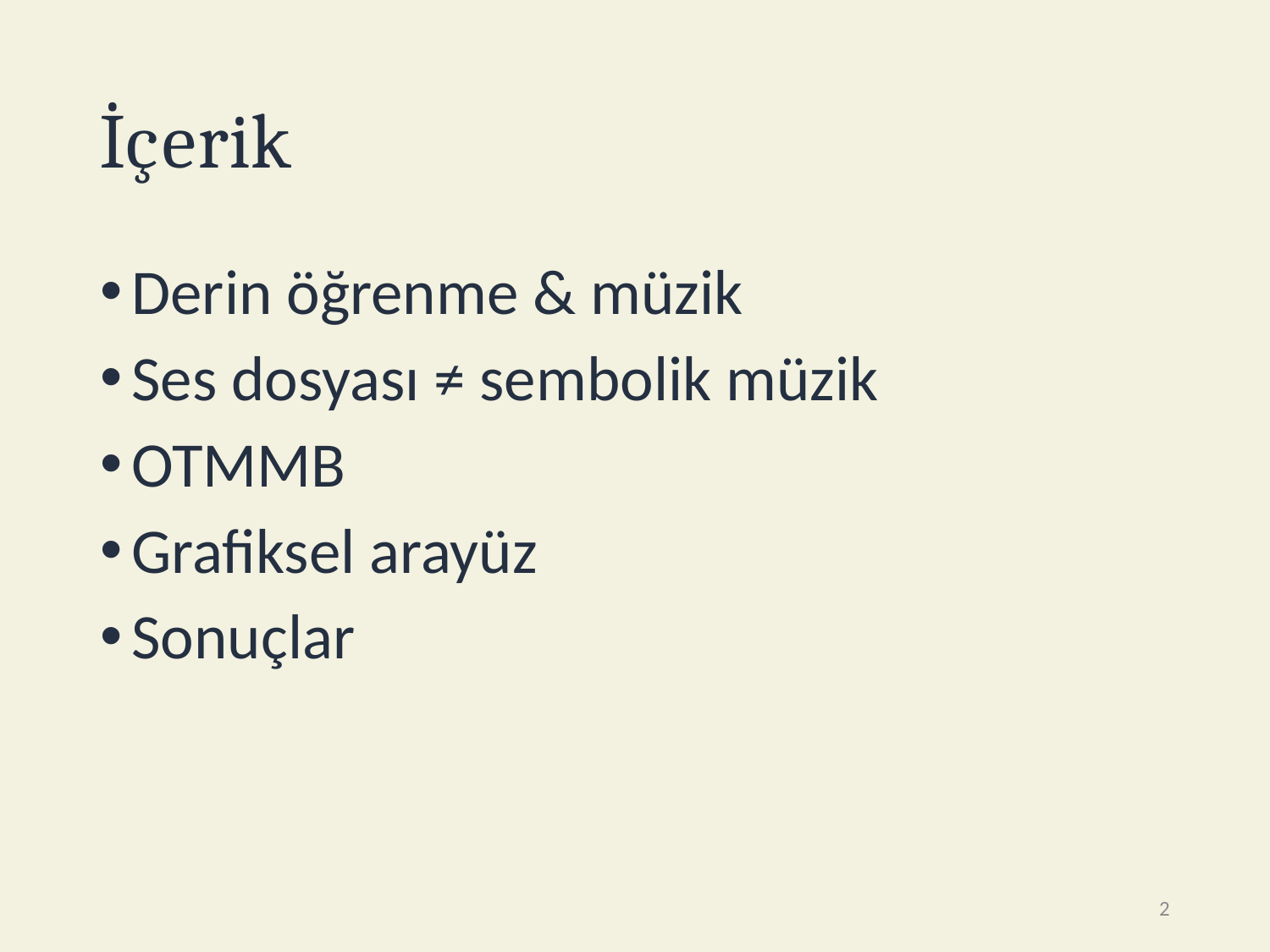

# İçerik
Derin öğrenme & müzik
Ses dosyası ≠ sembolik müzik
OTMMB
Grafiksel arayüz
Sonuçlar
2